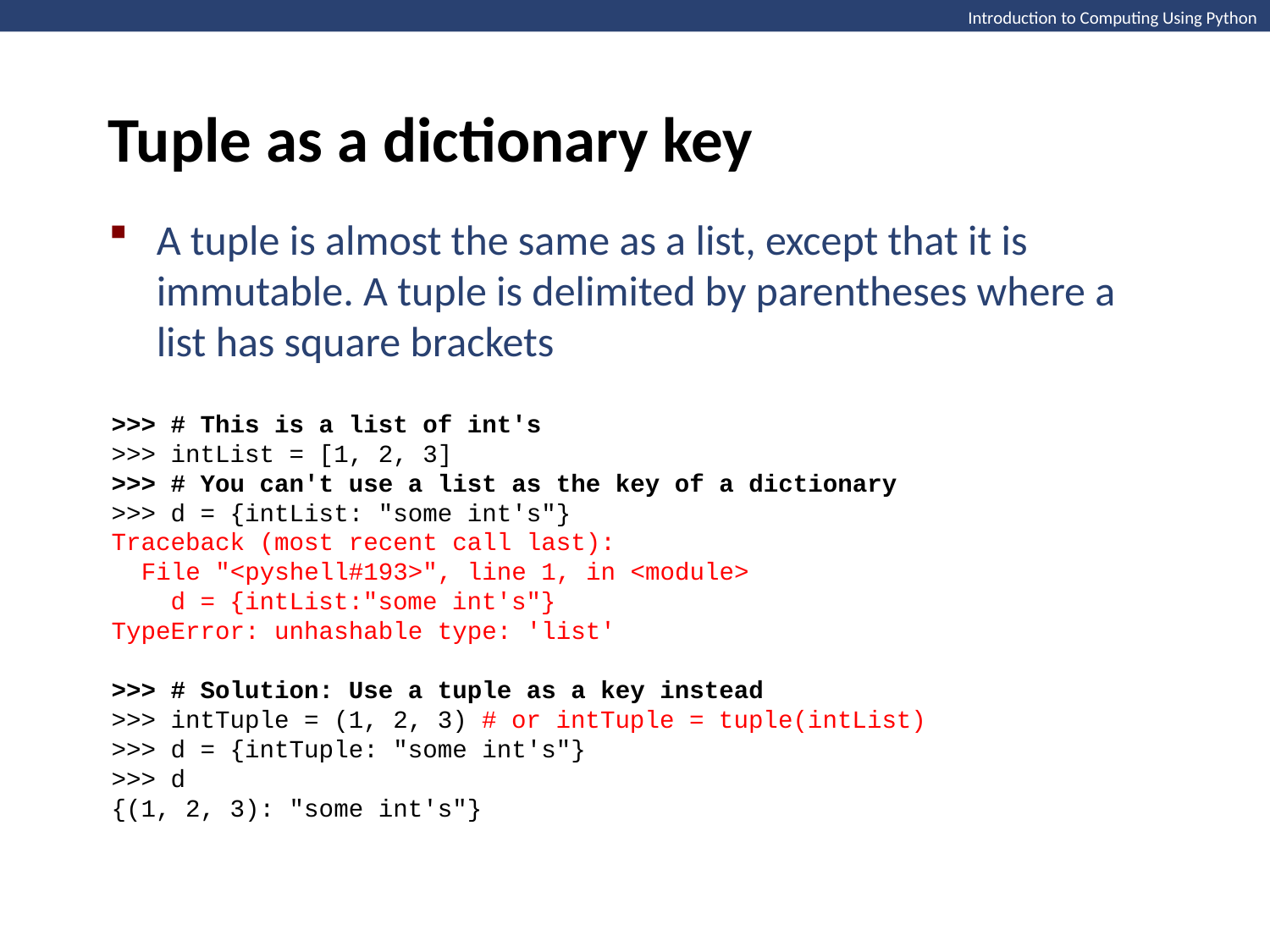

Introduction to Computing Using Python
Tuple as a dictionary key
A tuple is almost the same as a list, except that it is immutable. A tuple is delimited by parentheses where a list has square brackets
>>> # This is a list of int's
>>> intList = [1, 2, 3]
>>> # You can't use a list as the key of a dictionary
>>> d = {intList: "some int's"}
Traceback (most recent call last):
  File "<pyshell#193>", line 1, in <module>
    d = {intList:"some int's"}
TypeError: unhashable type: 'list'
>>> # Solution: Use a tuple as a key instead
>>> intTuple = (1, 2, 3) # or intTuple = tuple(intList)
>>> d = {intTuple: "some int's"}
>>> d
{(1, 2, 3): "some int's"}